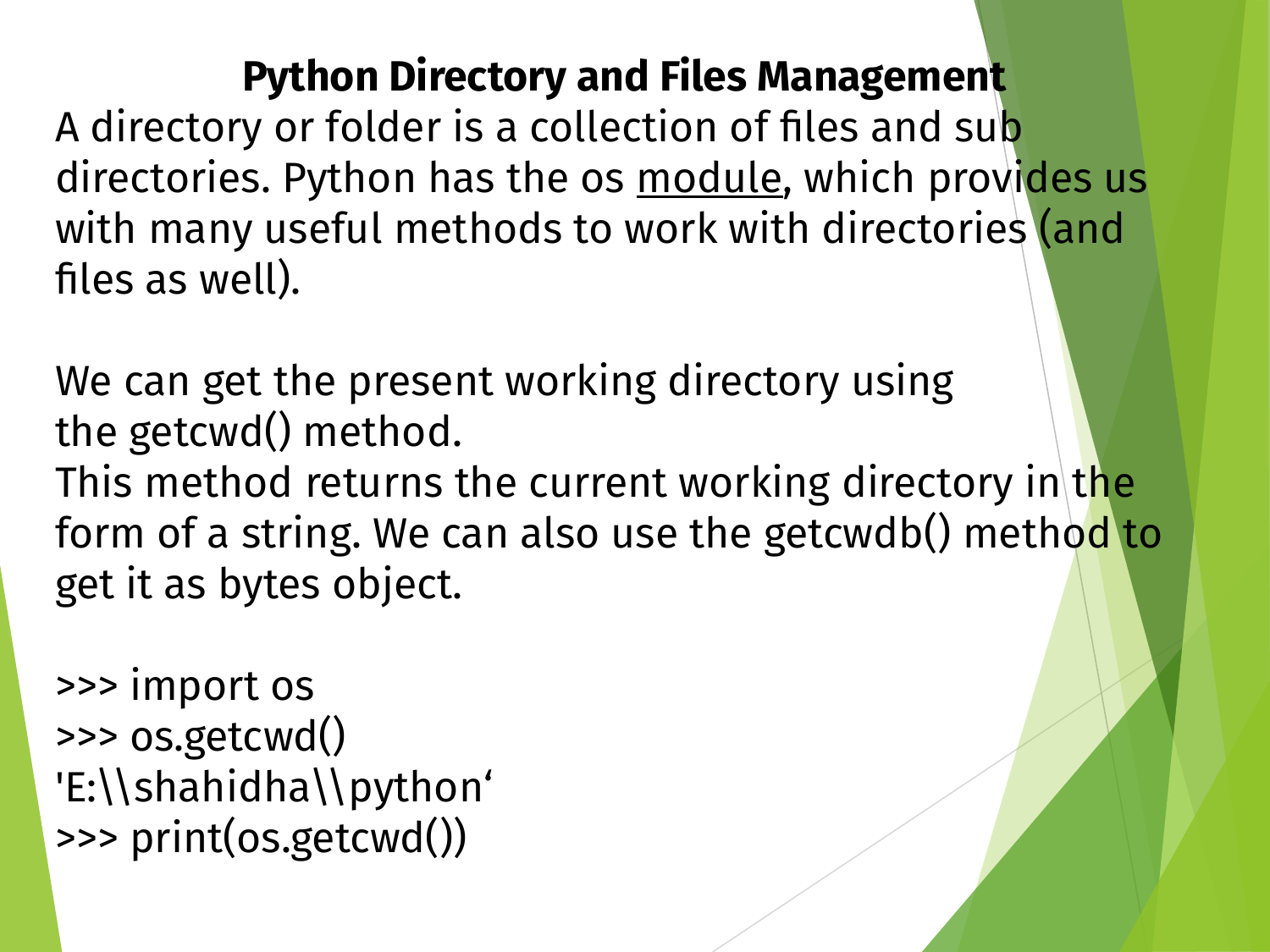

Python Directory and Files Management
A directory or folder is a collection of files and sub directories. Python has the os module, which provides us with many useful methods to work with directories (and files as well).

We can get the present working directory using the getcwd() method.
This method returns the current working directory in the form of a string. We can also use the getcwdb() method to get it as bytes object.

>>> import os
>>> os.getcwd()
'E:\\shahidha\\python‘
>>> print(os.getcwd())